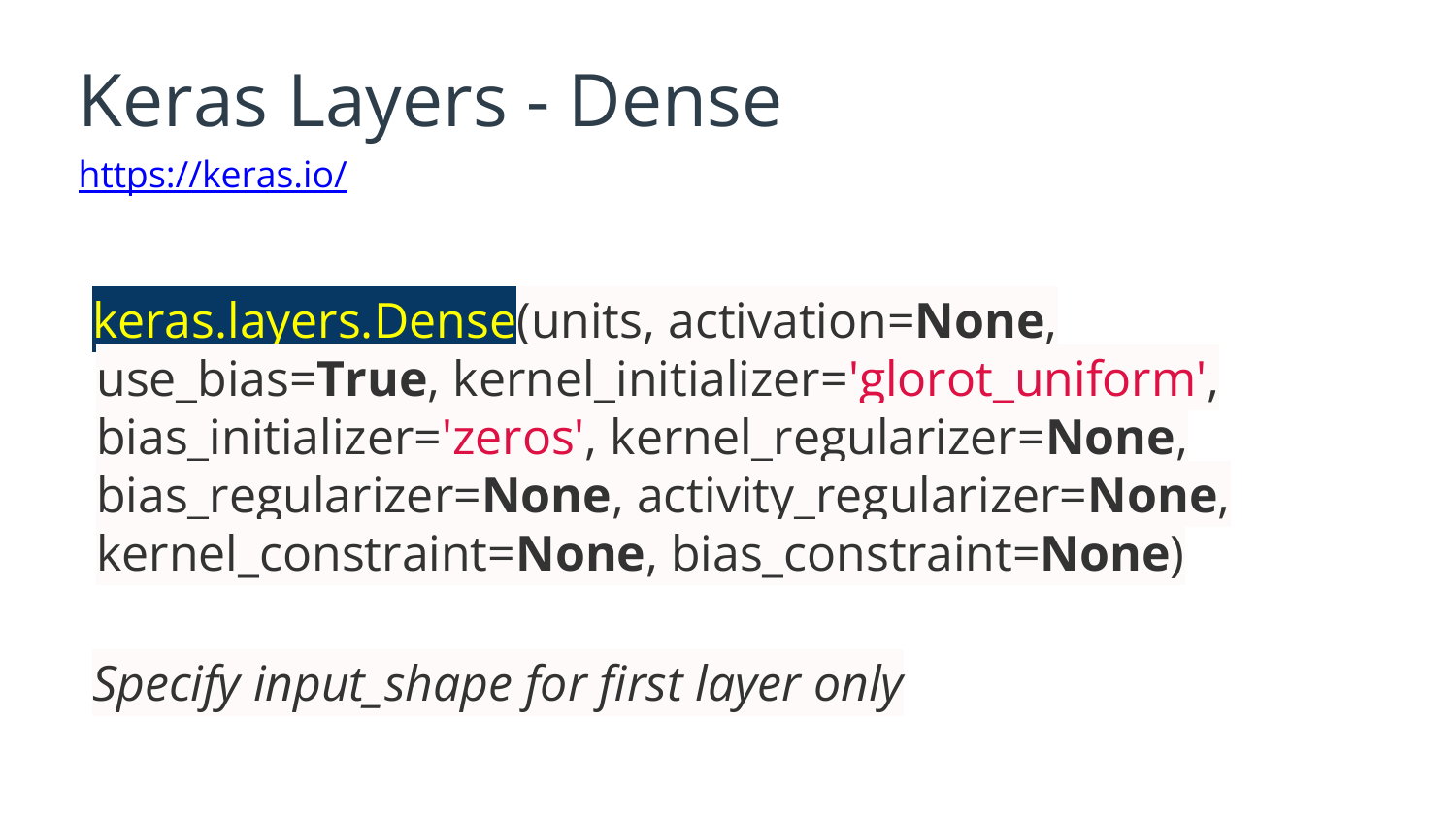

# Keras Layers - Dense
https://keras.io/
keras.layers.Dense(units, activation=None, use_bias=True, kernel_initializer='glorot_uniform', bias_initializer='zeros', kernel_regularizer=None, bias_regularizer=None, activity_regularizer=None, kernel_constraint=None, bias_constraint=None)
Specify input_shape for first layer only